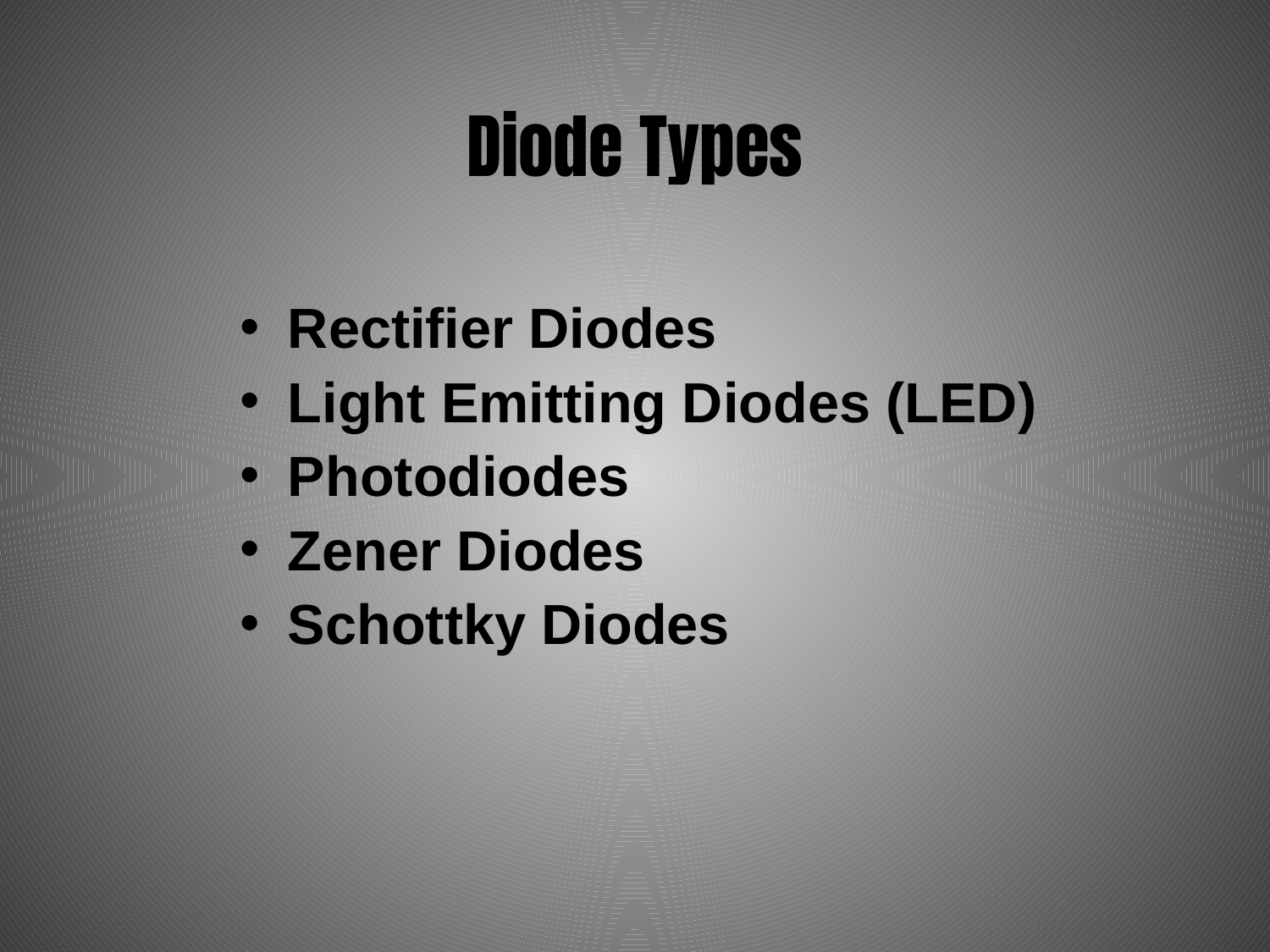

# Diode Types
Rectifier Diodes
Light Emitting Diodes (LED)
Photodiodes
Zener Diodes
Schottky Diodes